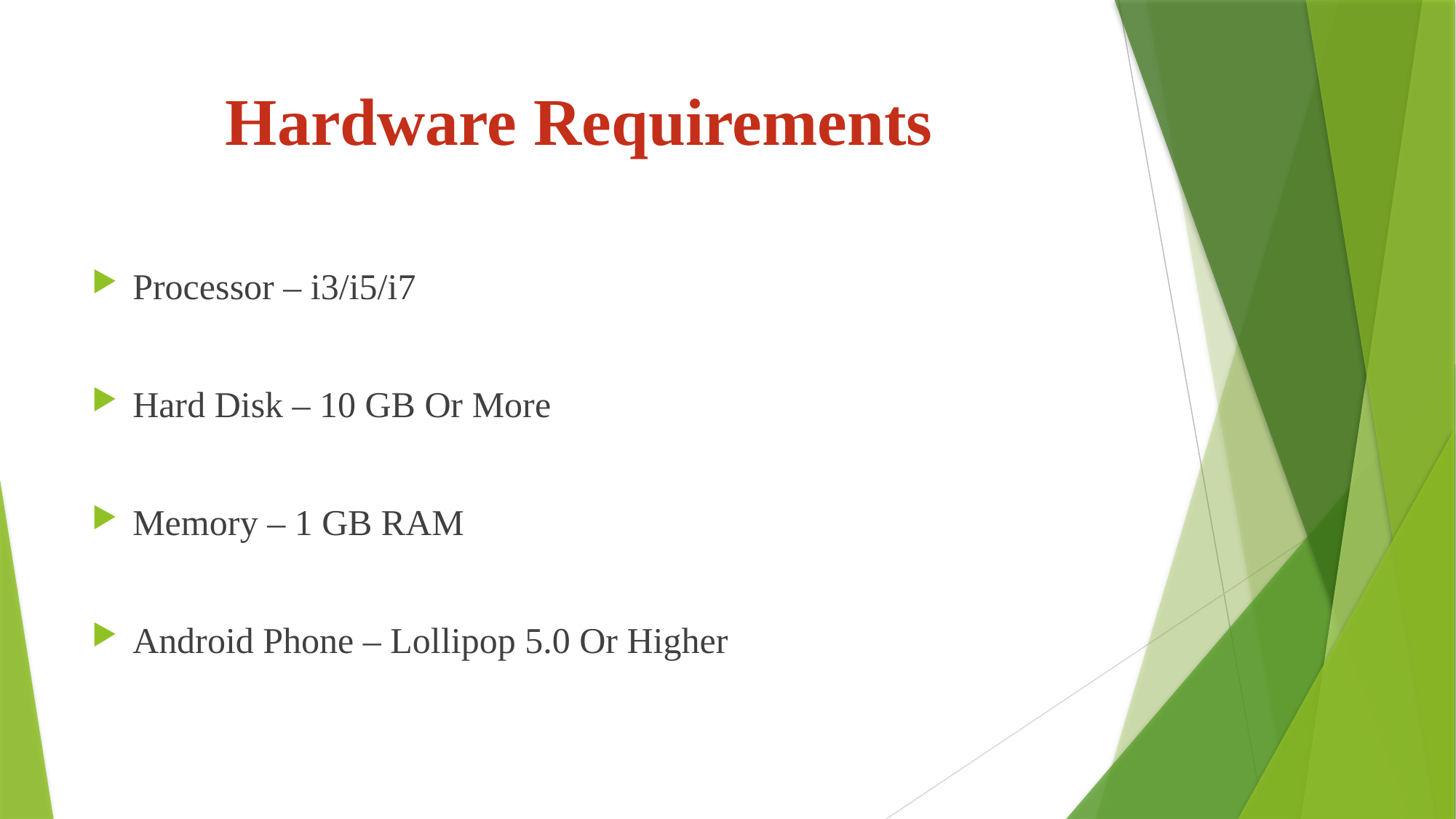

# Hardware Requirements
Processor – i3/i5/i7

Hard Disk – 10 GB Or More

Memory – 1 GB RAM

Android Phone – Lollipop 5.0 Or Higher